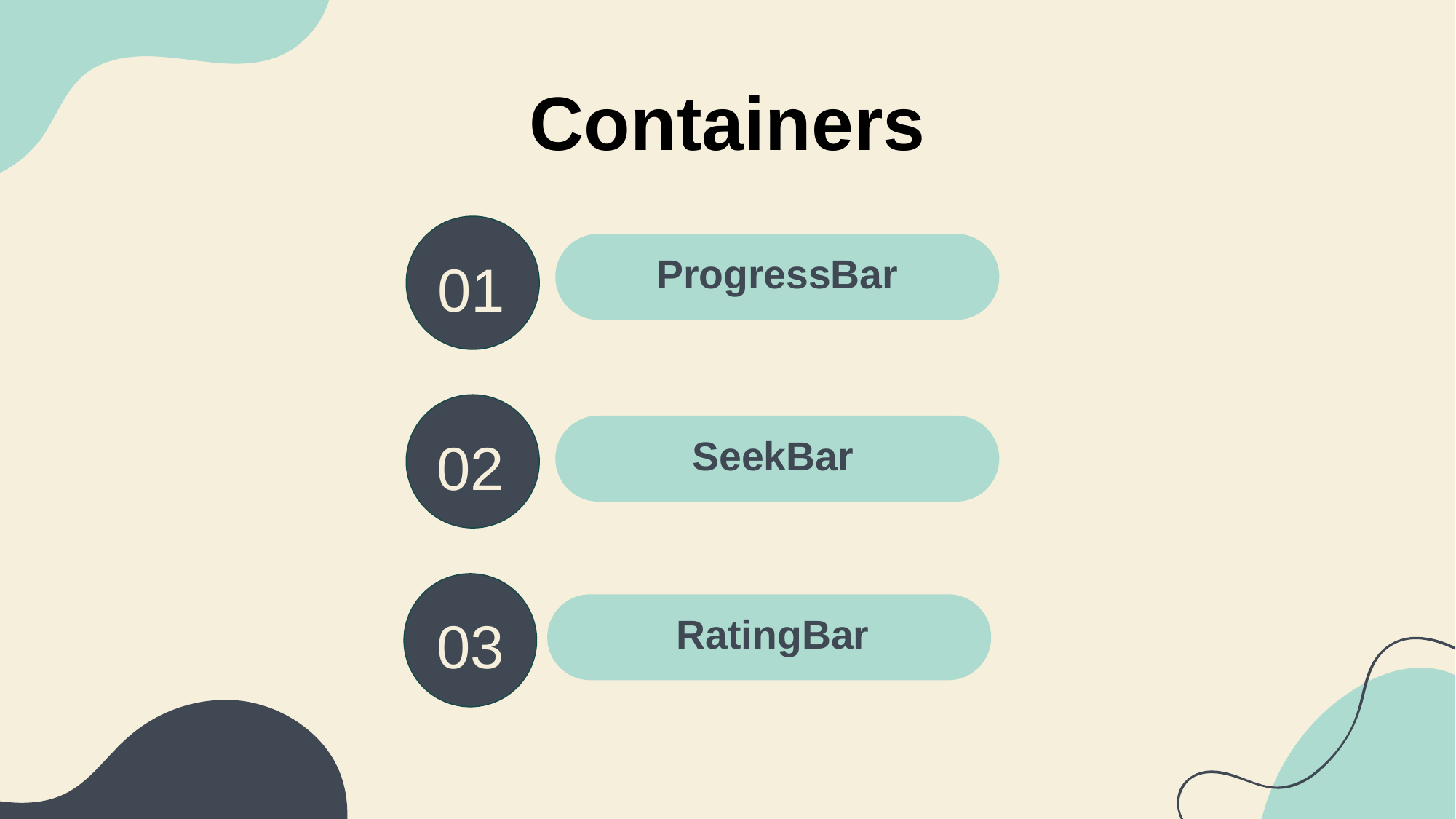

# Containers

01

ProgressBar

02
SeekBar

03

RatingBar